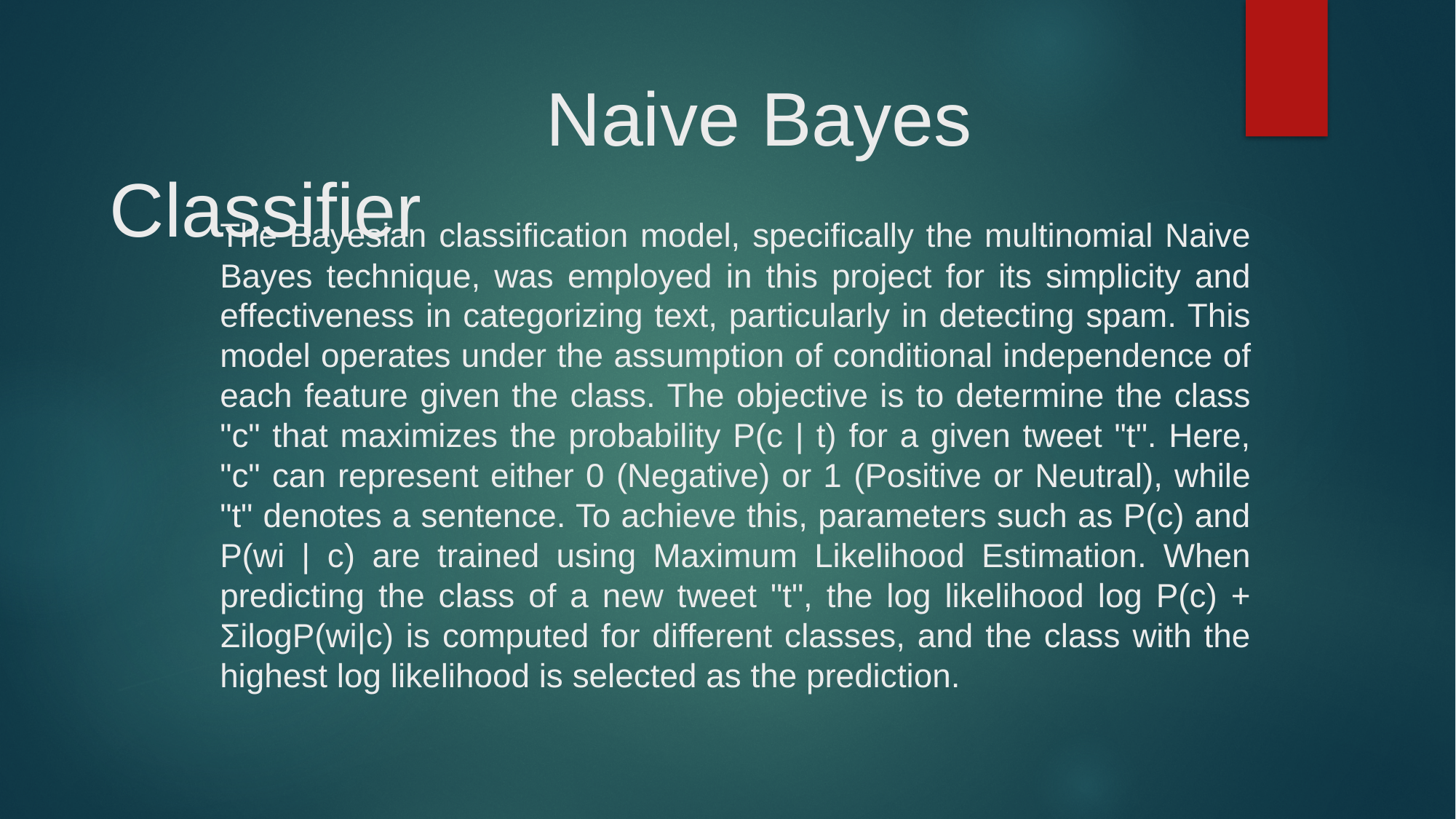

# Naive Bayes Classifier
The Bayesian classification model, specifically the multinomial Naive Bayes technique, was employed in this project for its simplicity and effectiveness in categorizing text, particularly in detecting spam. This model operates under the assumption of conditional independence of each feature given the class. The objective is to determine the class "c" that maximizes the probability P(c | t) for a given tweet "t". Here, "c" can represent either 0 (Negative) or 1 (Positive or Neutral), while "t" denotes a sentence. To achieve this, parameters such as P(c) and P(wi | c) are trained using Maximum Likelihood Estimation. When predicting the class of a new tweet "t", the log likelihood log P(c) + ΣilogP(wi|c) is computed for different classes, and the class with the highest log likelihood is selected as the prediction.